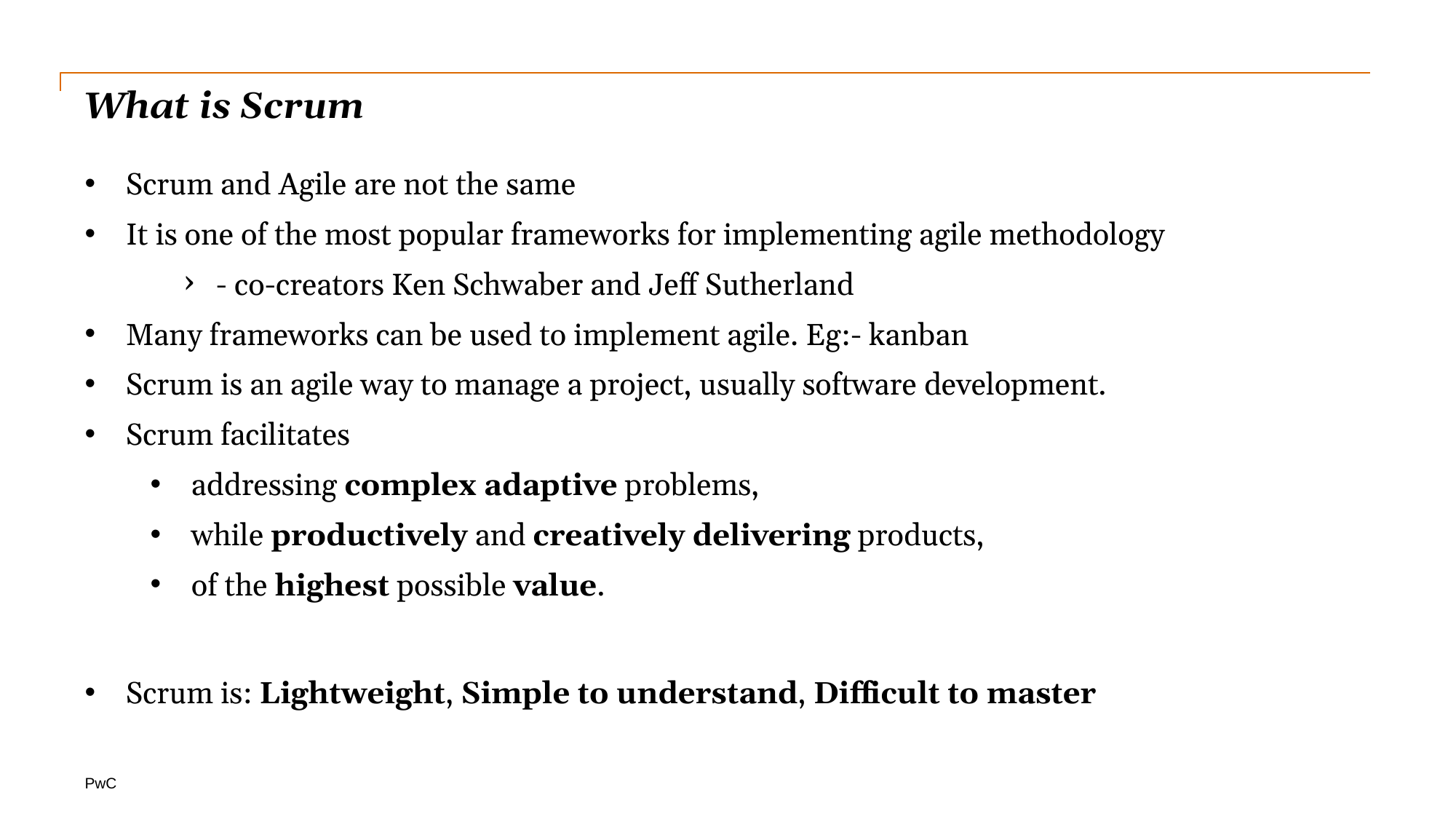

# What is Scrum
Scrum and Agile are not the same
It is one of the most popular frameworks for implementing agile methodology
- co-creators Ken Schwaber and Jeff Sutherland
Many frameworks can be used to implement agile. Eg:- kanban
Scrum is an agile way to manage a project, usually software development.
Scrum facilitates
addressing complex adaptive problems,
while productively and creatively delivering products,
of the highest possible value.

Scrum is: Lightweight, Simple to understand, Difficult to master